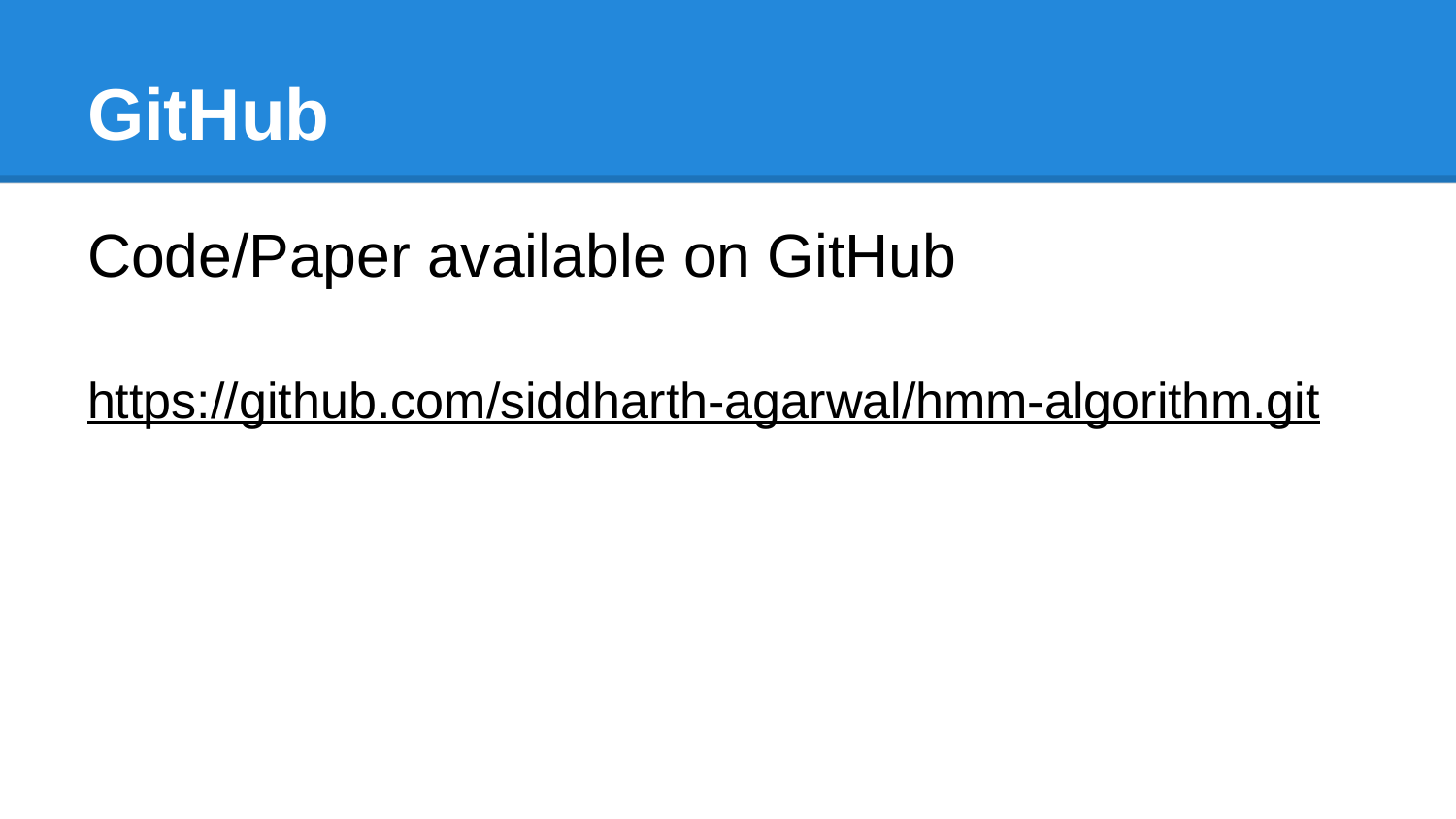

# GitHub
Code/Paper available on GitHub

https://github.com/siddharth-agarwal/hmm-algorithm.git